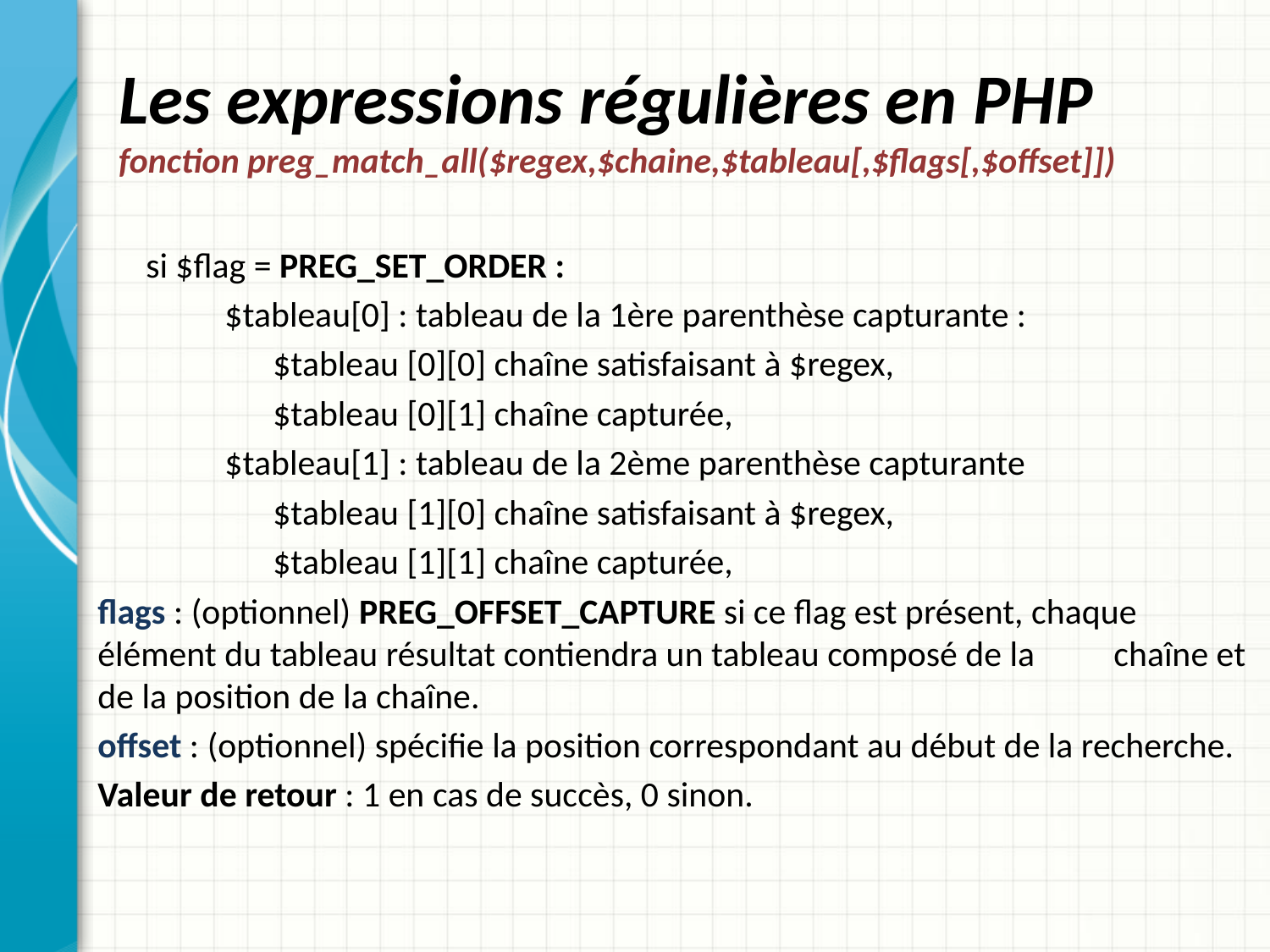

# Les expressions régulières en PHP fonction preg_match_all($regex,$chaine,$tableau[,$flags[,$offset]])
      si $flag = PREG_SET_ORDER :
	$tableau[0] : tableau de la 1ère parenthèse capturante :
	      $tableau [0][0] chaîne satisfaisant à $regex,
	      $tableau [0][1] chaîne capturée,
	$tableau[1] : tableau de la 2ème parenthèse capturante
	      $tableau [1][0] chaîne satisfaisant à $regex,
	      $tableau [1][1] chaîne capturée,
flags : (optionnel) PREG_OFFSET_CAPTURE si ce flag est présent, chaque 	élément du tableau résultat contiendra un tableau composé de la 	chaîne et de la position de la chaîne.
offset : (optionnel) spécifie la position correspondant au début de la recherche.
Valeur de retour : 1 en cas de succès, 0 sinon.